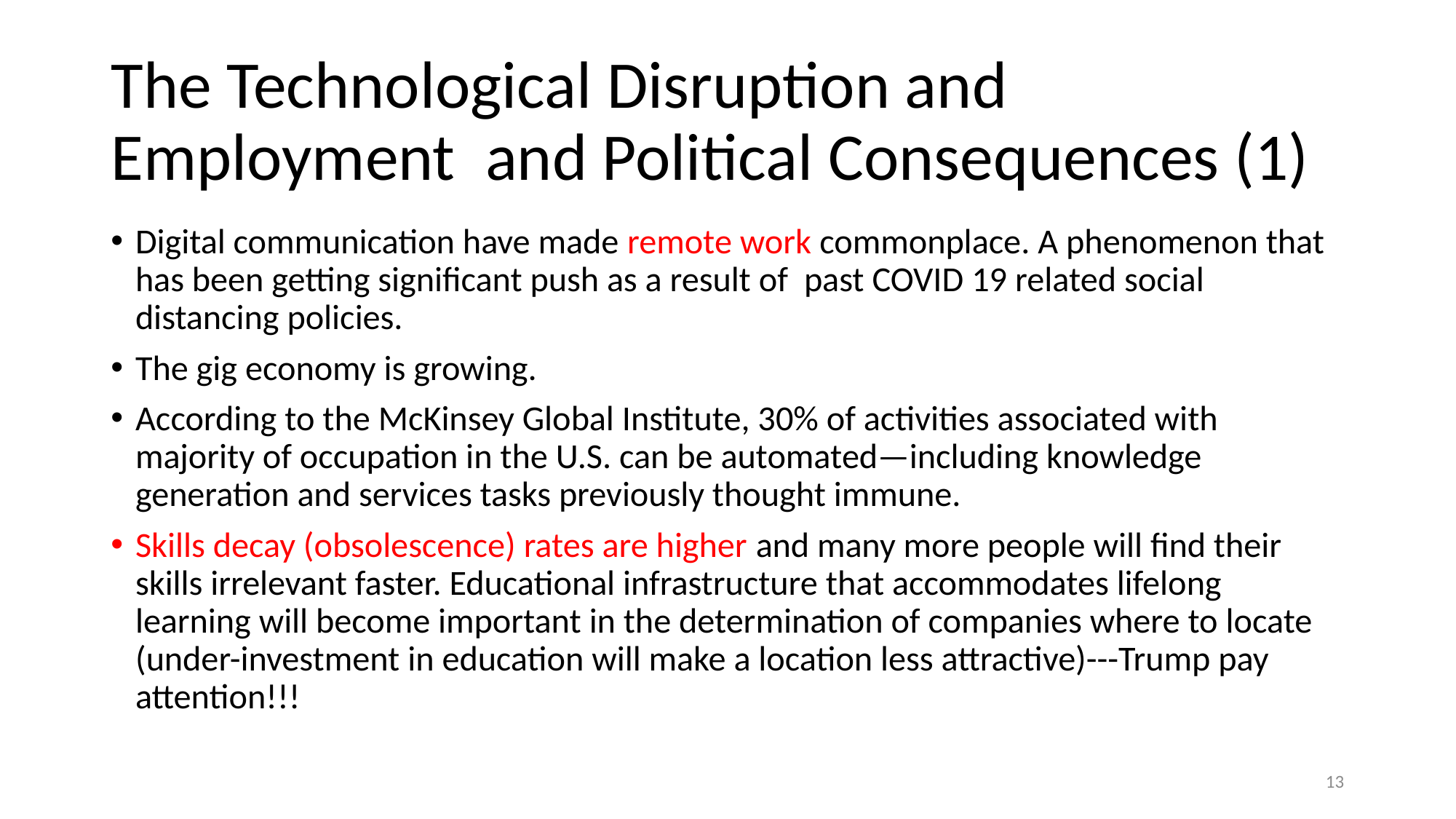

# The Technological Disruption and Employment  and Political Consequences (1)
Digital communication have made remote work commonplace. A phenomenon that has been getting significant push as a result of  past COVID 19 related social distancing policies.
The gig economy is growing.
According to the McKinsey Global Institute, 30% of activities associated with majority of occupation in the U.S. can be automated—including knowledge generation and services tasks previously thought immune.
Skills decay (obsolescence) rates are higher and many more people will find their skills irrelevant faster. Educational infrastructure that accommodates lifelong learning will become important in the determination of companies where to locate (under-investment in education will make a location less attractive)---Trump pay attention!!!

13